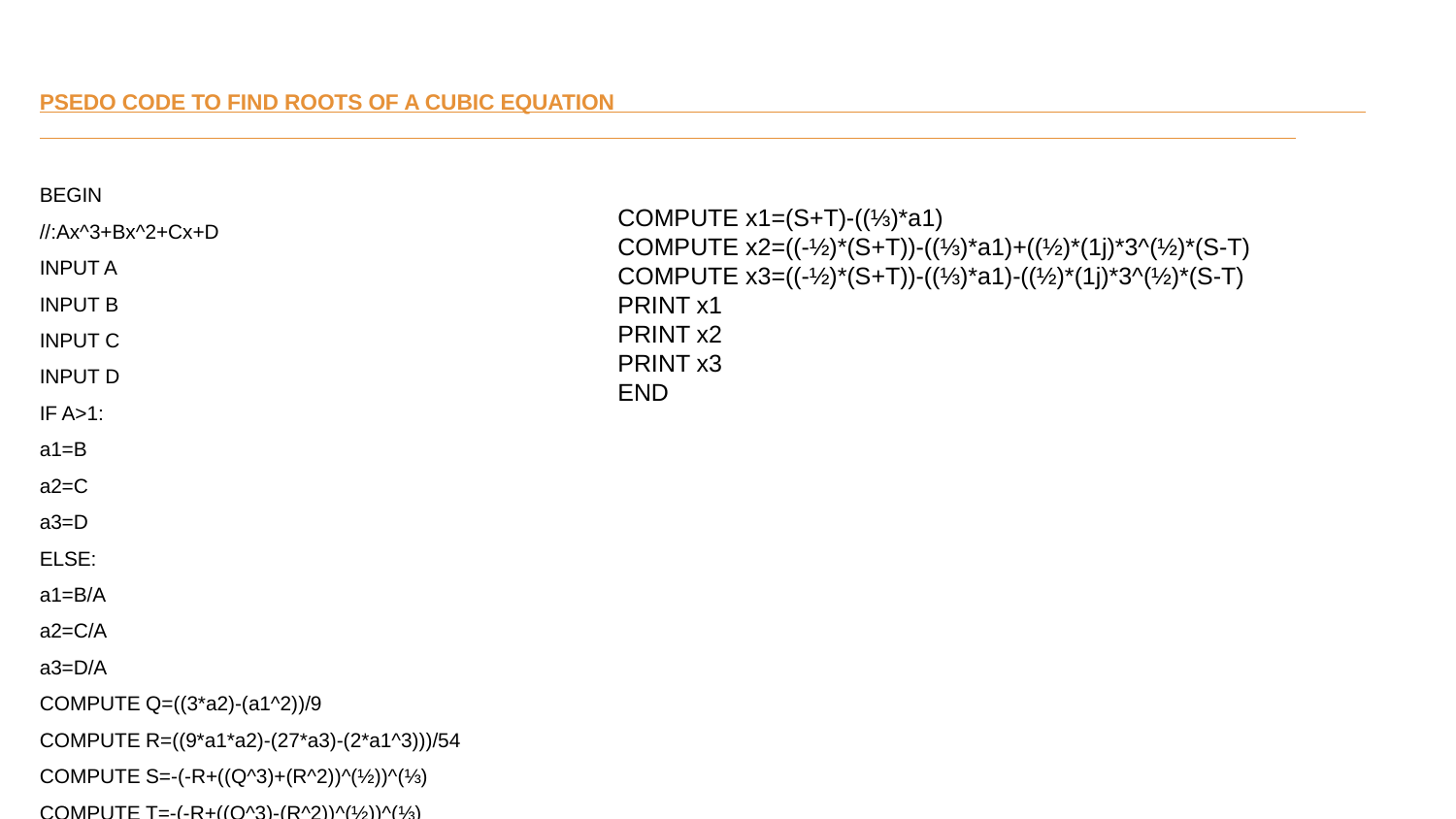

# PSEDO CODE TO FIND ROOTS OF A CUBIC EQUATION

BEGIN
//:Ax^3+Bx^2+Cx+D
INPUT A
INPUT B
INPUT C
INPUT D
IF A>1:
a1=B
a2=C
a3=D
ELSE:
a1=B/A
a2=C/A
a3=D/A
COMPUTE Q=((3*a2)-(a1^2))/9
COMPUTE R=((9*a1*a2)-(27*a3)-(2*a1^3)))/54
COMPUTE S=-(-R+((Q^3)+(R^2))^(½))^(⅓)
COMPUTE T=-(-R+((Q^3)-(R^2))^(½))^(⅓)

COMPUTE x1=(S+T)-((⅓)*a1)
COMPUTE x2=((-½)*(S+T))-((⅓)*a1)+((½)*(1j)*3^(½)*(S-T)
COMPUTE x3=((-½)*(S+T))-((⅓)*a1)-((½)*(1j)*3^(½)*(S-T)
PRINT x1
PRINT x2
PRINT x3
END